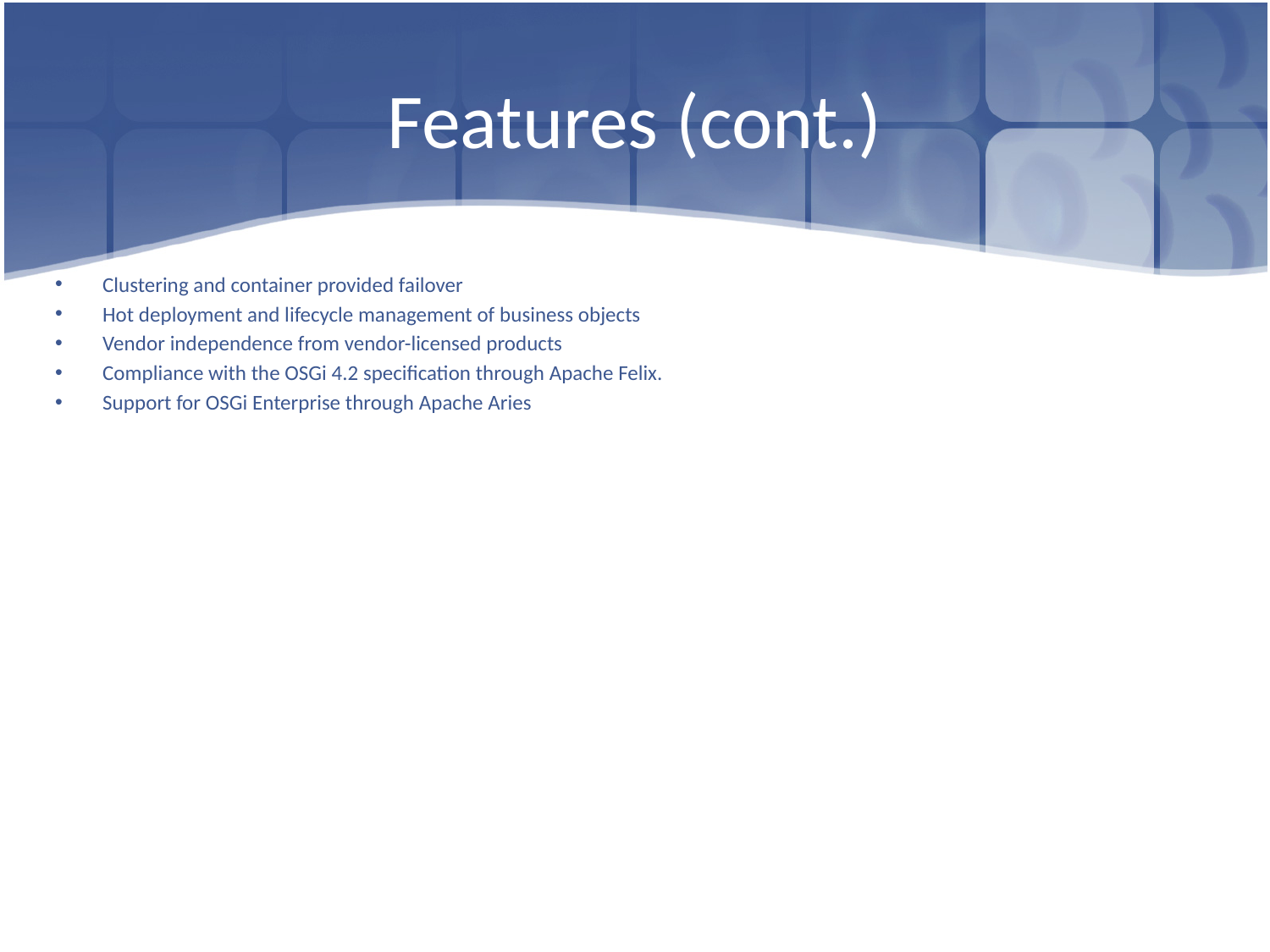

# Features (cont.)
Clustering and container provided failover
Hot deployment and lifecycle management of business objects
Vendor independence from vendor-licensed products
Compliance with the OSGi 4.2 specification through Apache Felix.
Support for OSGi Enterprise through Apache Aries